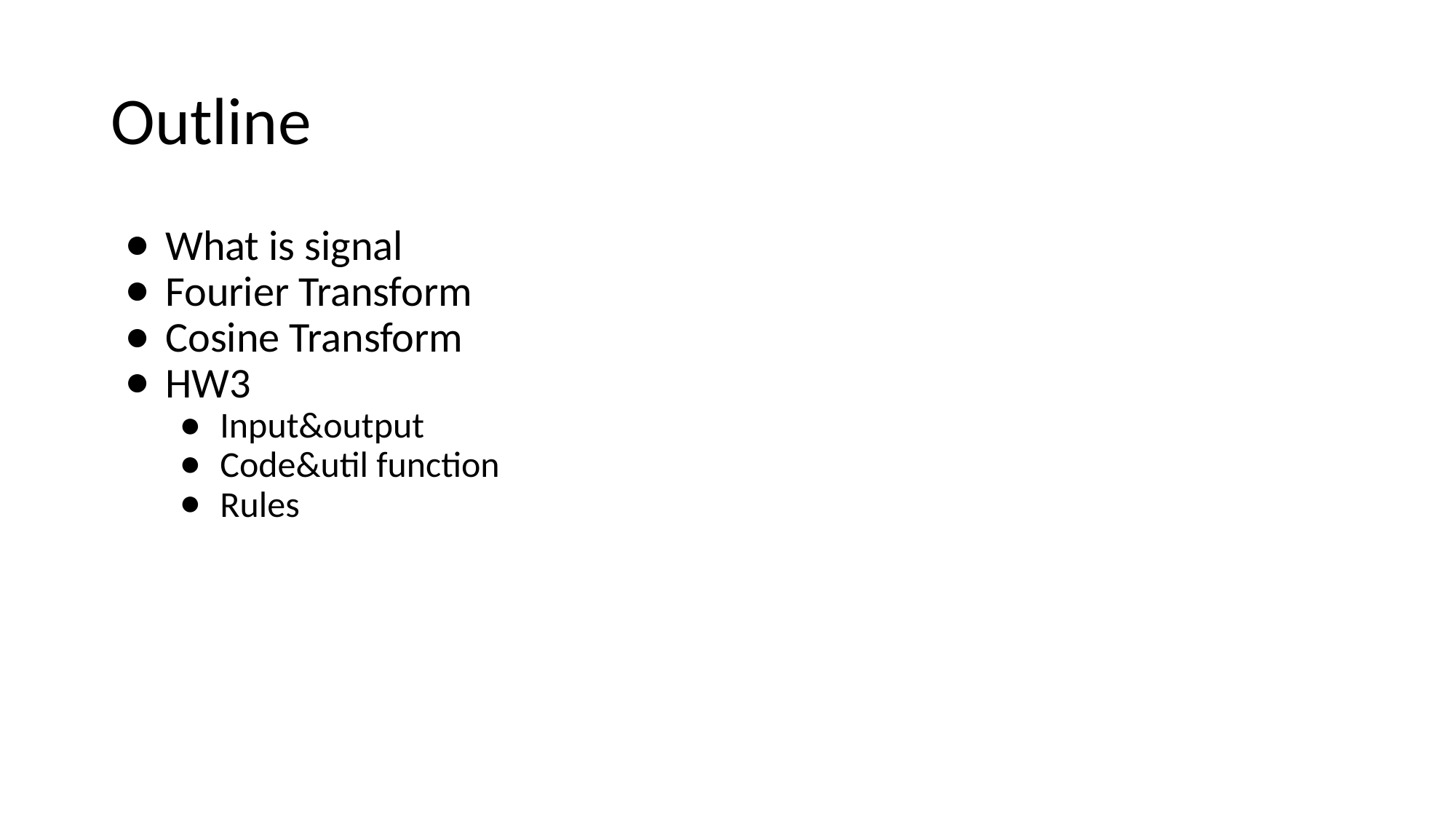

# Outline
What is signal
Fourier Transform
Cosine Transform
HW3
Input&output
Code&util function
Rules